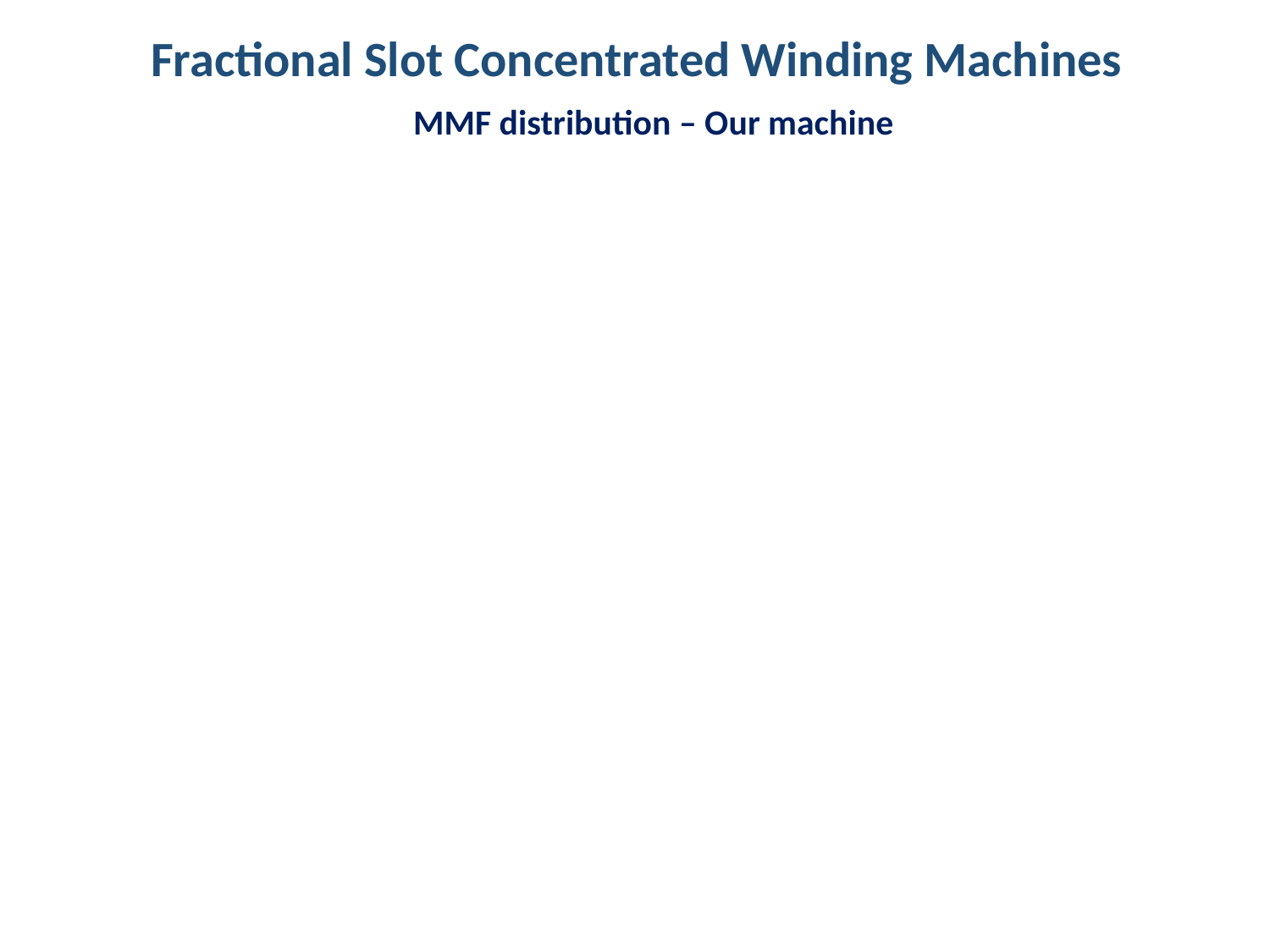

Fractional Slot Concentrated Winding Machines
MMF distribution – Our machine